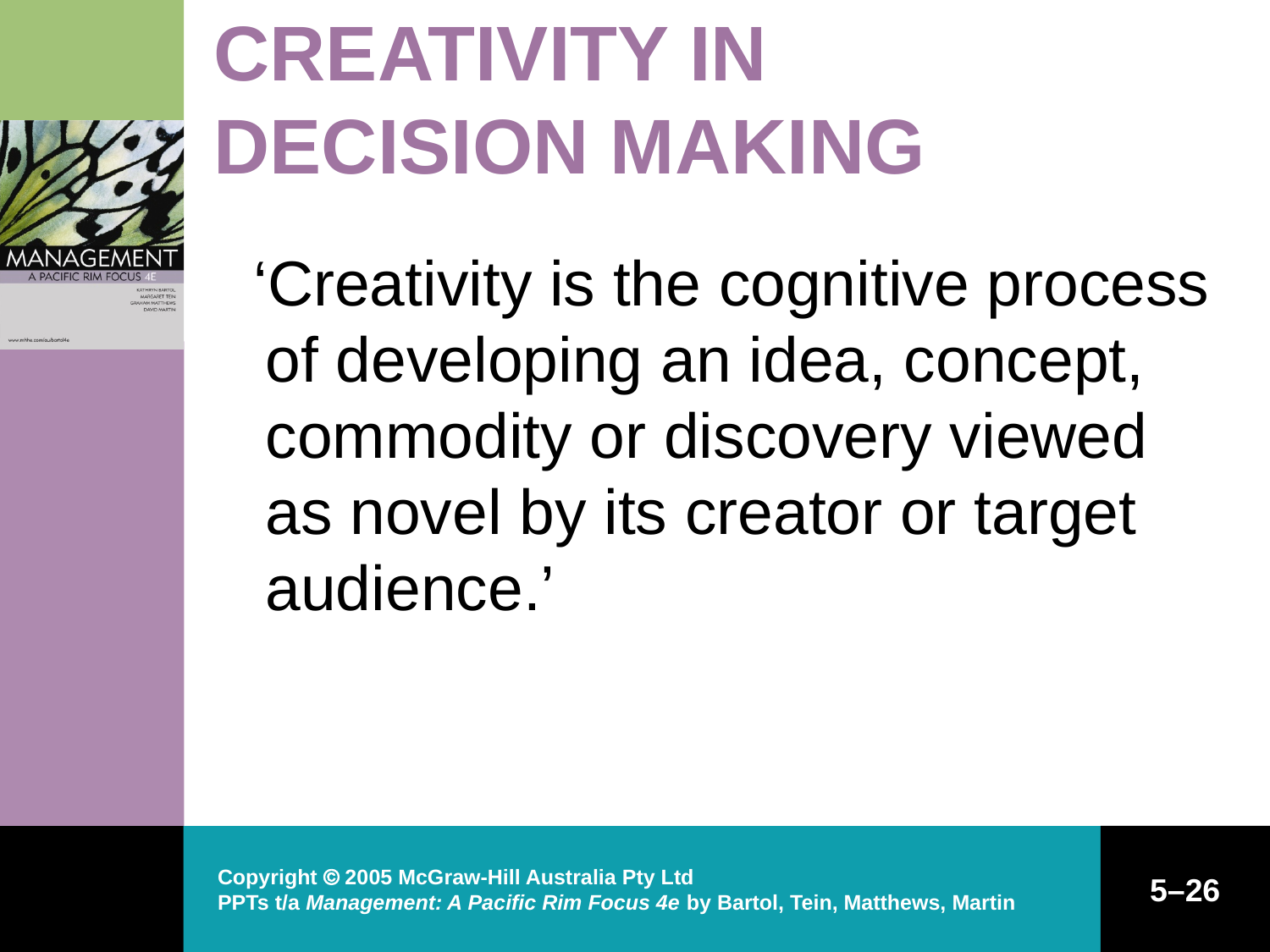

# CREATIVITY IN DECISION MAKING
   ‘Creativity is the cognitive process of developing an idea, concept, commodity or discovery viewed as novel by its creator or target audience.’
Copyright © 2005 McGraw-Hill Australia Pty Ltd
PPTs t/a Management: A Pacific Rim Focus 4e by Bartol, Tein, Matthews, Martin
5–26